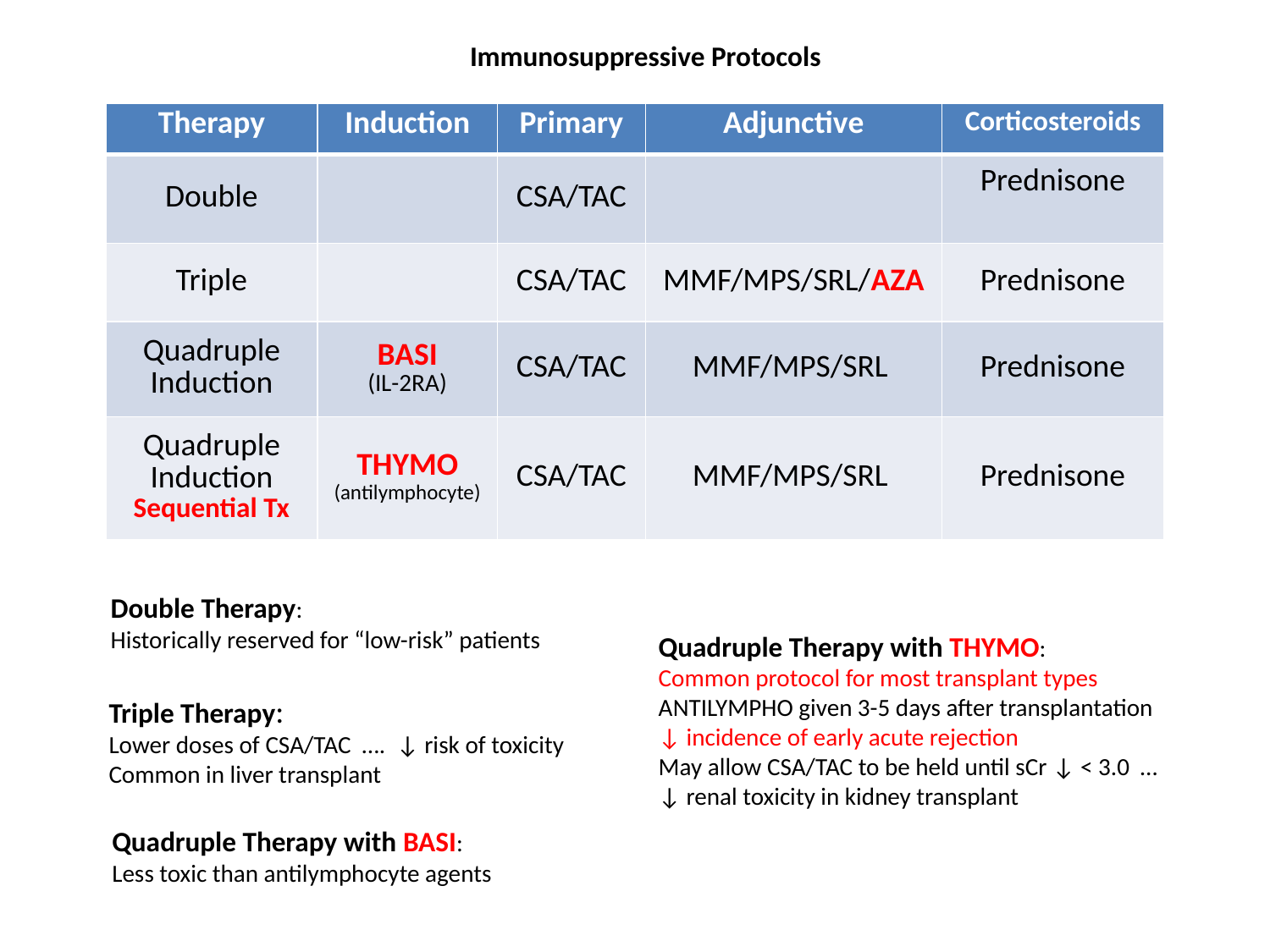

Immunosuppressive Protocols
| Therapy | Induction | Primary | Adjunctive | Corticosteroids |
| --- | --- | --- | --- | --- |
| Double |  | CSA/TAC |  | Prednisone |
| Triple |  | CSA/TAC | MMF/MPS/SRL/AZA | Prednisone |
| Quadruple Induction | BASI (IL-2RA) | CSA/TAC | MMF/MPS/SRL | Prednisone |
| Quadruple Induction Sequential Tx | THYMO (antilymphocyte) | CSA/TAC | MMF/MPS/SRL | Prednisone |
Double Therapy:
Historically reserved for “low-risk” patients
Quadruple Therapy with THYMO:
Common protocol for most transplant types
ANTILYMPHO given 3-5 days after transplantation
↓ incidence of early acute rejection
May allow CSA/TAC to be held until sCr ↓ < 3.0  …  ↓ renal toxicity in kidney transplant
Triple Therapy:
Lower doses of CSA/TAC  ….  ↓ risk of toxicity
Common in liver transplant
Quadruple Therapy with BASI:
Less toxic than antilymphocyte agents